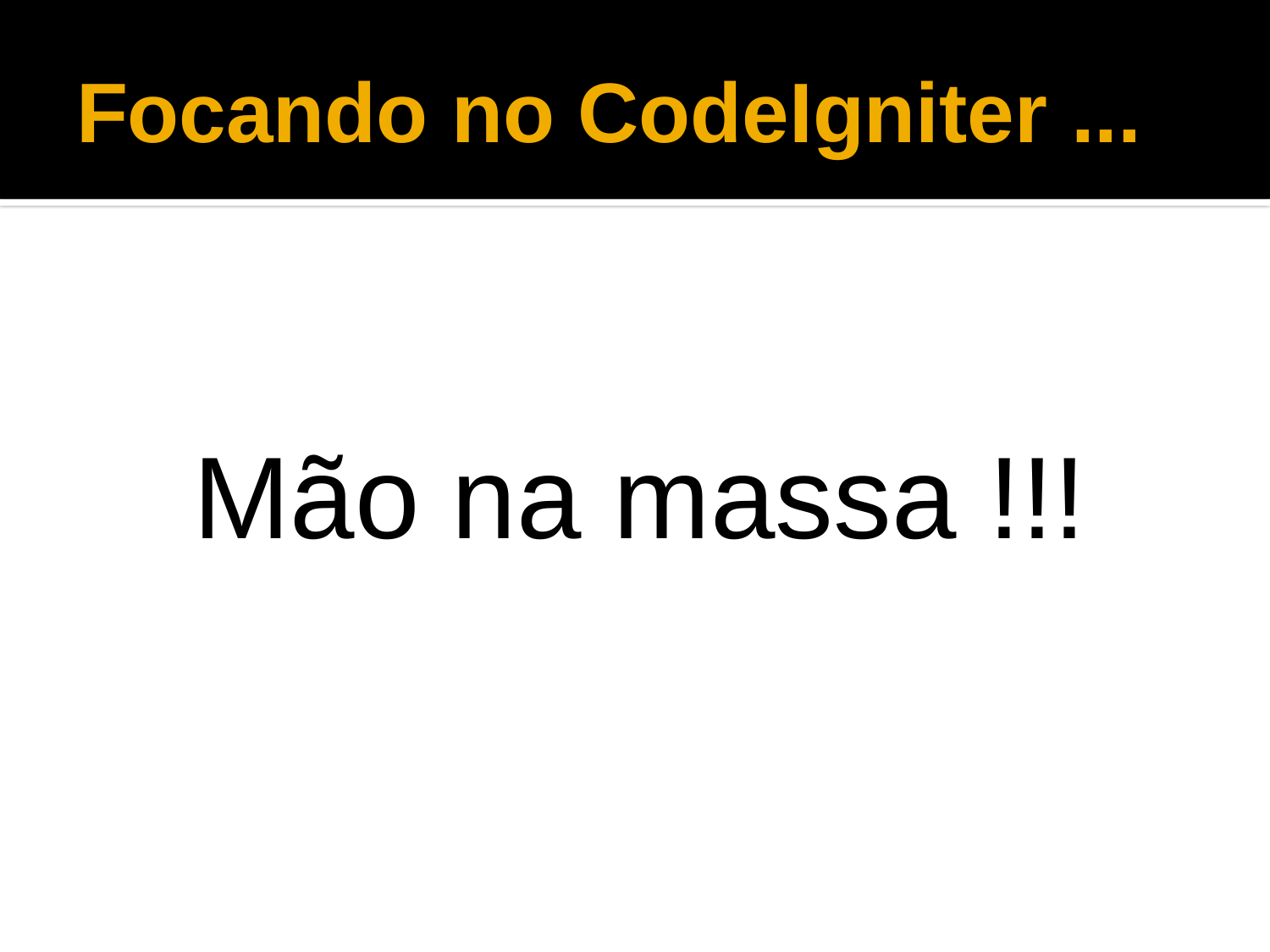

# Focando no CodeIgniter ...
Mão na massa !!!